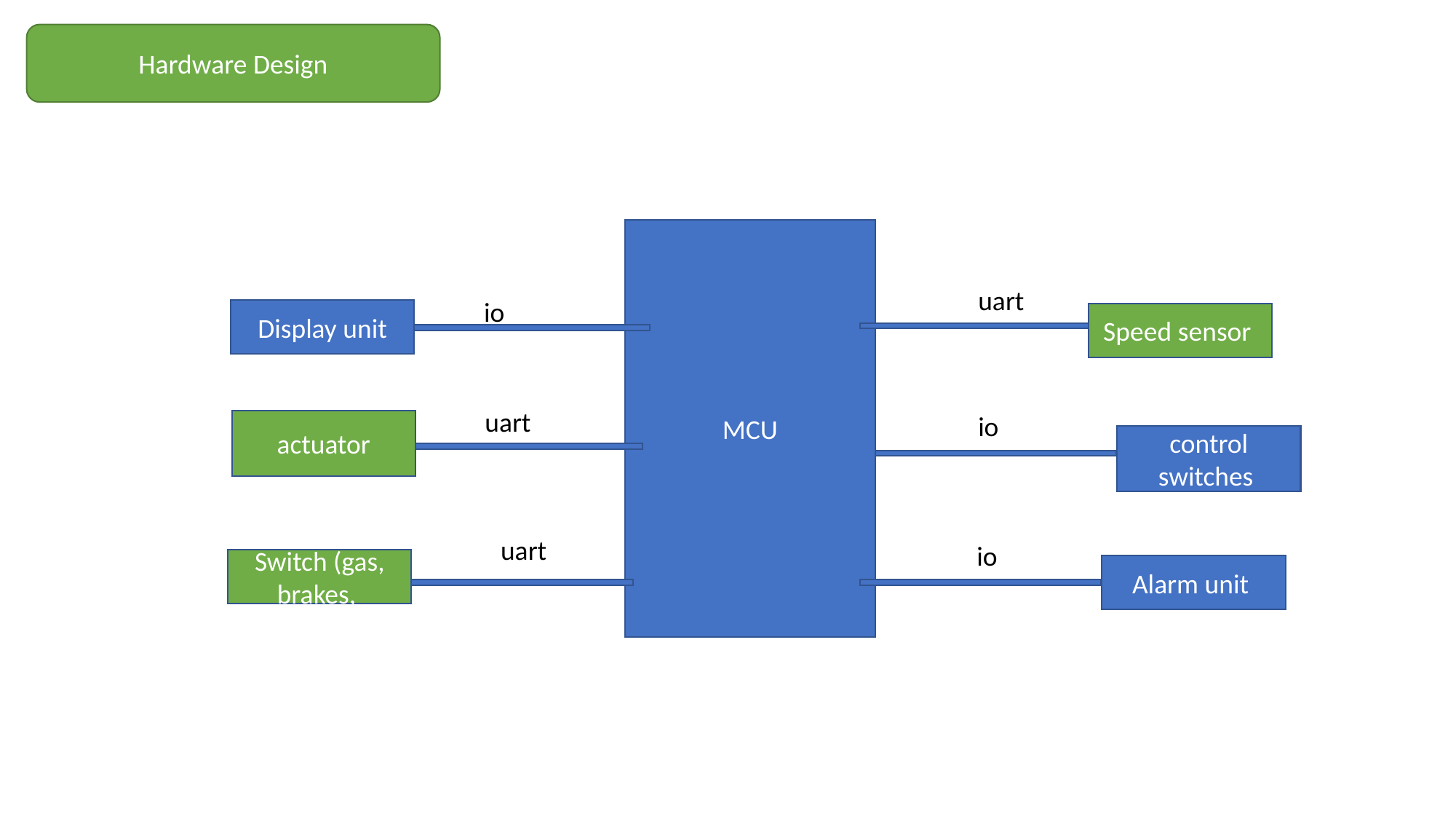

Hardware Design
MCU
uart
io
Display unit
Speed sensor

uart
io
actuator
control switches

uart
io
Switch (gas, brakes,
Alarm unit